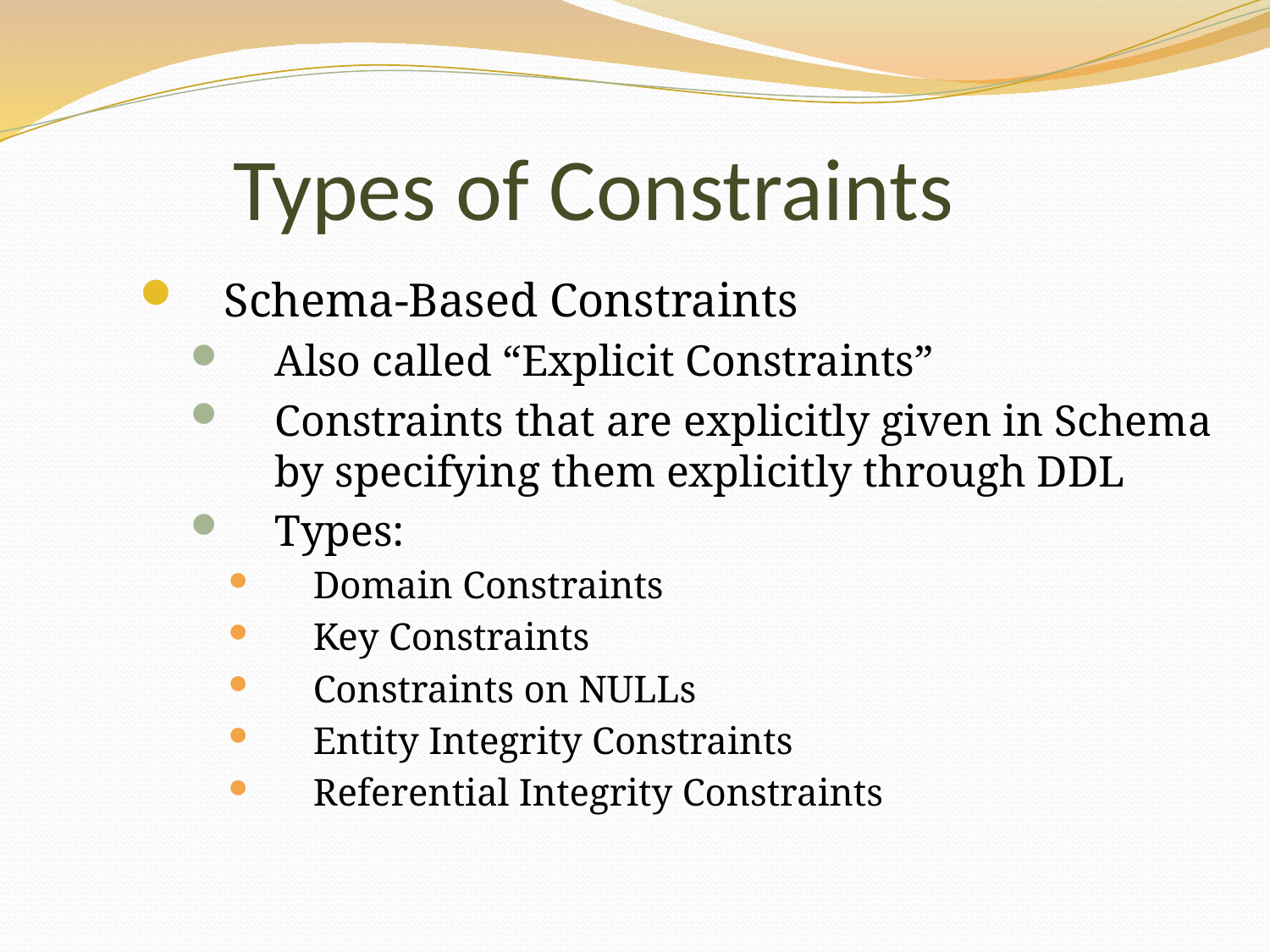

Types of Constraints
Schema-Based Constraints
Also called “Explicit Constraints”
Constraints that are explicitly given in Schema by specifying them explicitly through DDL
Types:
Domain Constraints
Key Constraints
Constraints on NULLs
Entity Integrity Constraints
Referential Integrity Constraints